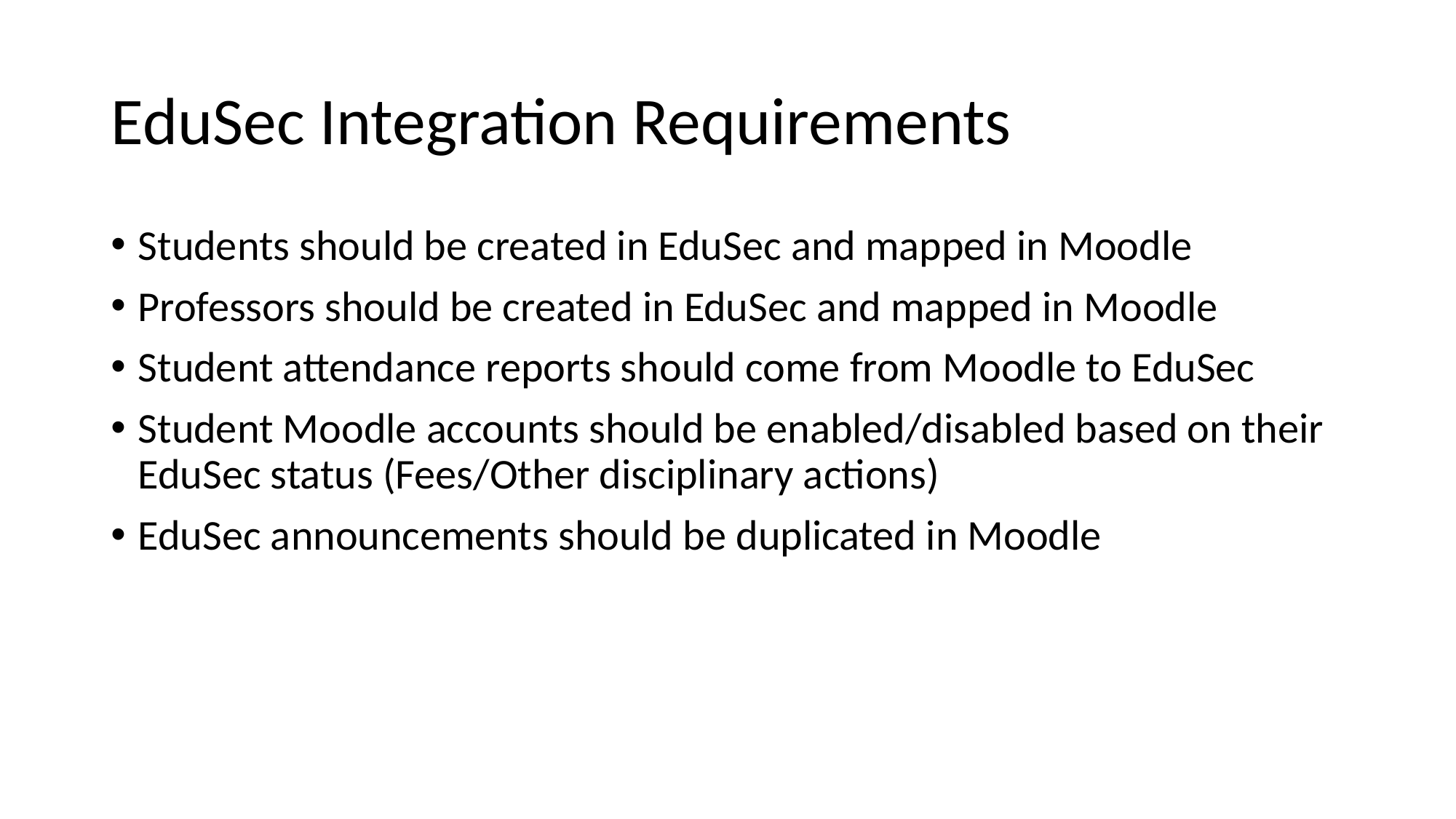

# EduSec Integration Requirements
Students should be created in EduSec and mapped in Moodle
Professors should be created in EduSec and mapped in Moodle
Student attendance reports should come from Moodle to EduSec
Student Moodle accounts should be enabled/disabled based on their EduSec status (Fees/Other disciplinary actions)
EduSec announcements should be duplicated in Moodle